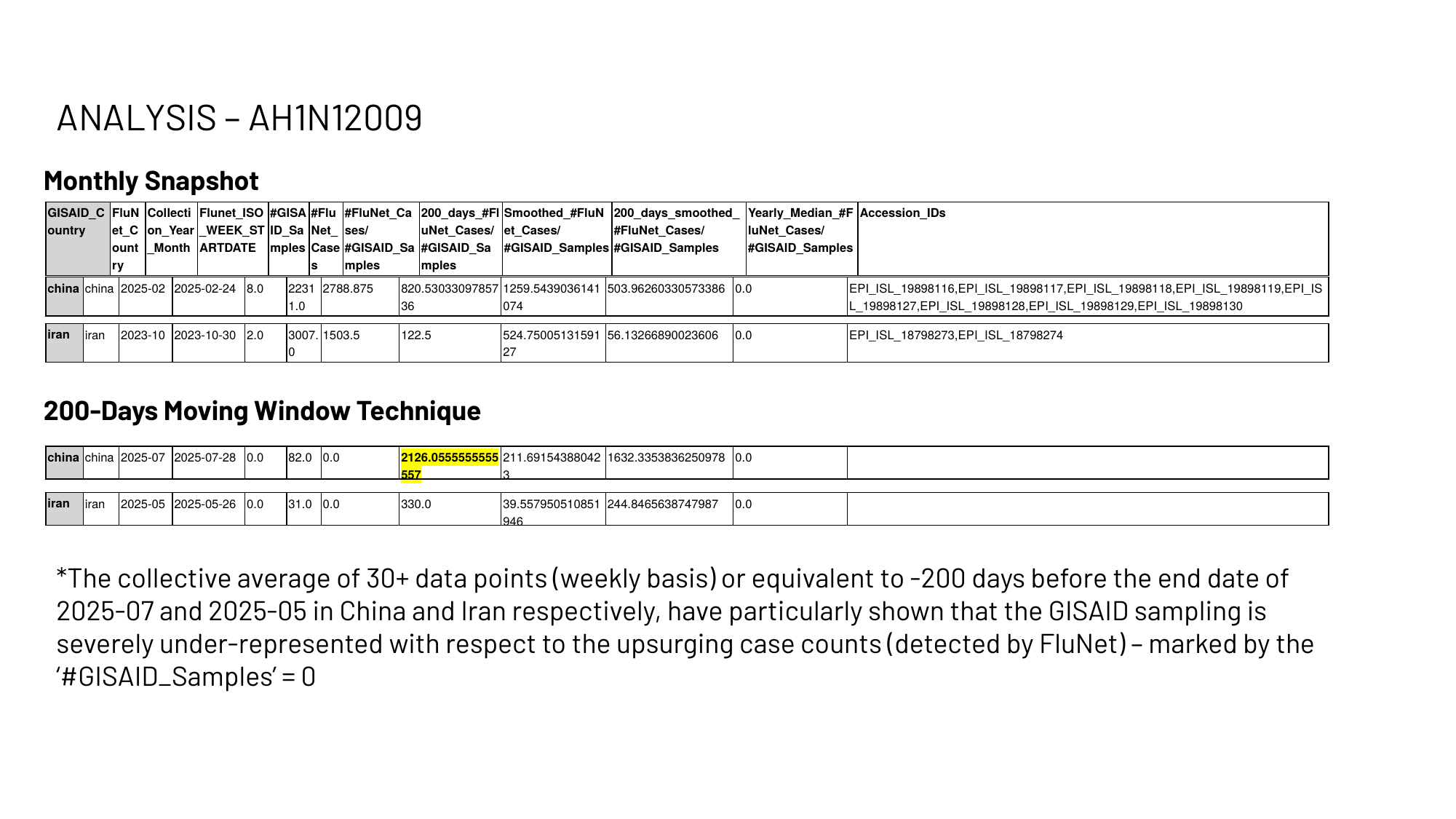

# ANALYSIS – AH1N12009
Monthly Snapshot
| GISAID\_Country | FluNet\_Country | Collection\_Year\_Month | Flunet\_ISO\_WEEK\_STARTDATE | #GISAID\_Samples | #FluNet\_Cases | #FluNet\_Cases/#GISAID\_Samples | 200\_days\_#FluNet\_Cases/#GISAID\_Samples | Smoothed\_#FluNet\_Cases/#GISAID\_Samples | 200\_days\_smoothed\_#FluNet\_Cases/#GISAID\_Samples | Yearly\_Median\_#FluNet\_Cases/#GISAID\_Samples | Accession\_IDs |
| --- | --- | --- | --- | --- | --- | --- | --- | --- | --- | --- | --- |
| china | china | 2025-02 | 2025-02-24 | 8.0 | 22311.0 | 2788.875 | 820.5303309785736 | 1259.5439036141074 | 503.96260330573386 | 0.0 | EPI\_ISL\_19898116,EPI\_ISL\_19898117,EPI\_ISL\_19898118,EPI\_ISL\_19898119,EPI\_ISL\_19898127,EPI\_ISL\_19898128,EPI\_ISL\_19898129,EPI\_ISL\_19898130 |
| --- | --- | --- | --- | --- | --- | --- | --- | --- | --- | --- | --- |
| iran | iran | 2023-10 | 2023-10-30 | 2.0 | 3007.0 | 1503.5 | 122.5 | 524.7500513159127 | 56.13266890023606 | 0.0 | EPI\_ISL\_18798273,EPI\_ISL\_18798274 |
| --- | --- | --- | --- | --- | --- | --- | --- | --- | --- | --- | --- |
200-Days Moving Window Technique
| china | china | 2025-07 | 2025-07-28 | 0.0 | 82.0 | 0.0 | 2126.0555555555557 | 211.691543880423 | 1632.3353836250978 | 0.0 |  |
| --- | --- | --- | --- | --- | --- | --- | --- | --- | --- | --- | --- |
| iran | iran | 2025-05 | 2025-05-26 | 0.0 | 31.0 | 0.0 | 330.0 | 39.557950510851946 | 244.8465638747987 | 0.0 |  |
| --- | --- | --- | --- | --- | --- | --- | --- | --- | --- | --- | --- |
*The collective average of 30+ data points (weekly basis) or equivalent to -200 days before the end date of 2025-07 and 2025-05 in China and Iran respectively, have particularly shown that the GISAID sampling is severely under-represented with respect to the upsurging case counts (detected by FluNet) – marked by the ‘#GISAID_Samples’ = 0